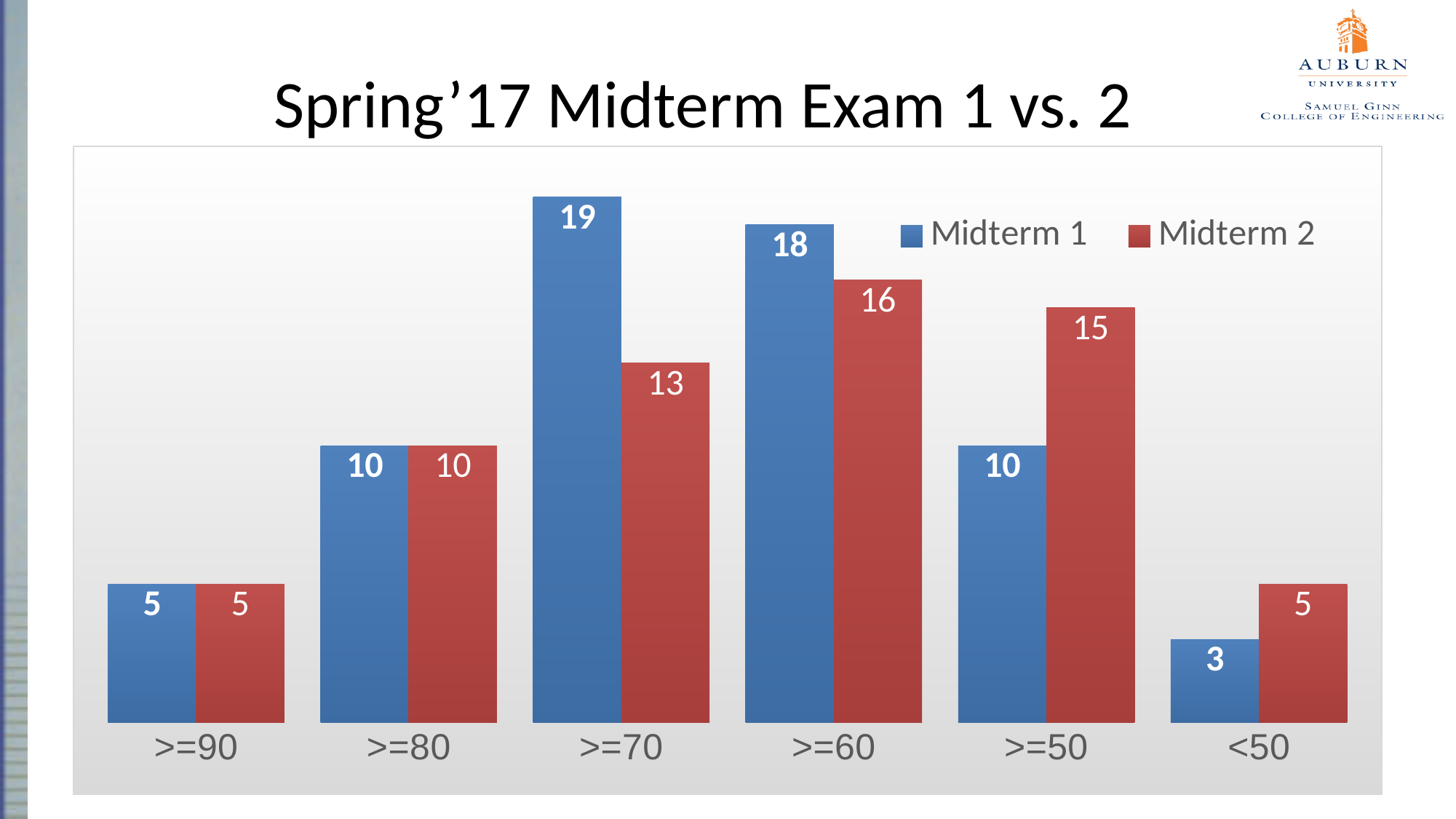

# Spring’17 Midterm Exam 1 vs. 2

### Chart

| Category | Midterm 1 | Midterm 2 |
|---|---|---|
| >=90 | 5.0 | 5.0 |
| >=80 | 10.0 | 10.0 |
| >=70 | 19.0 | 13.0 |
| >=60 | 18.0 | 16.0 |
| >=50 | 10.0 | 15.0 |
| <50 | 3.0 | 5.0 |